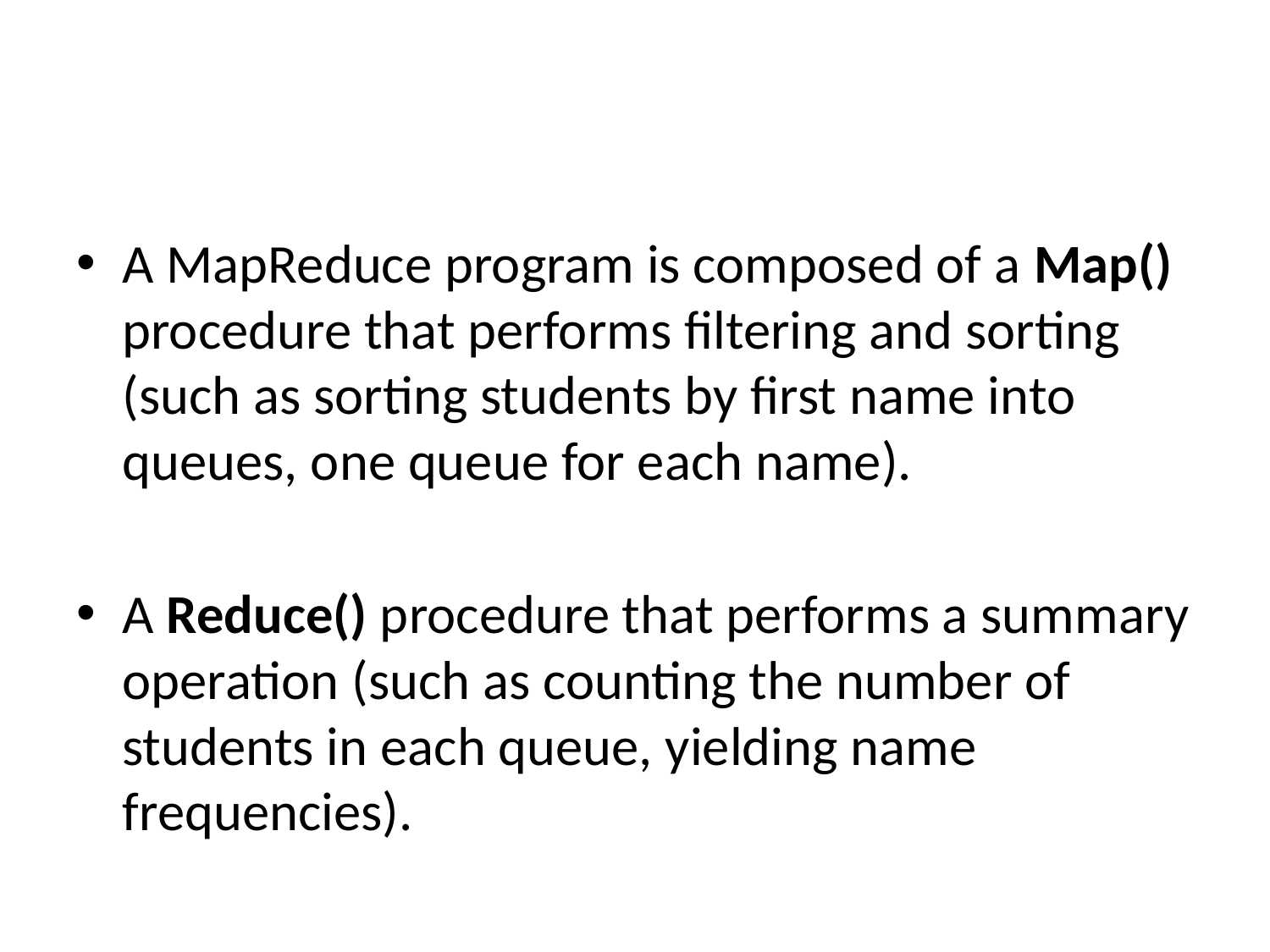

#
A MapReduce program is composed of a Map() procedure that performs filtering and sorting (such as sorting students by first name into queues, one queue for each name).

A Reduce() procedure that performs a summary operation (such as counting the number of students in each queue, yielding name frequencies).